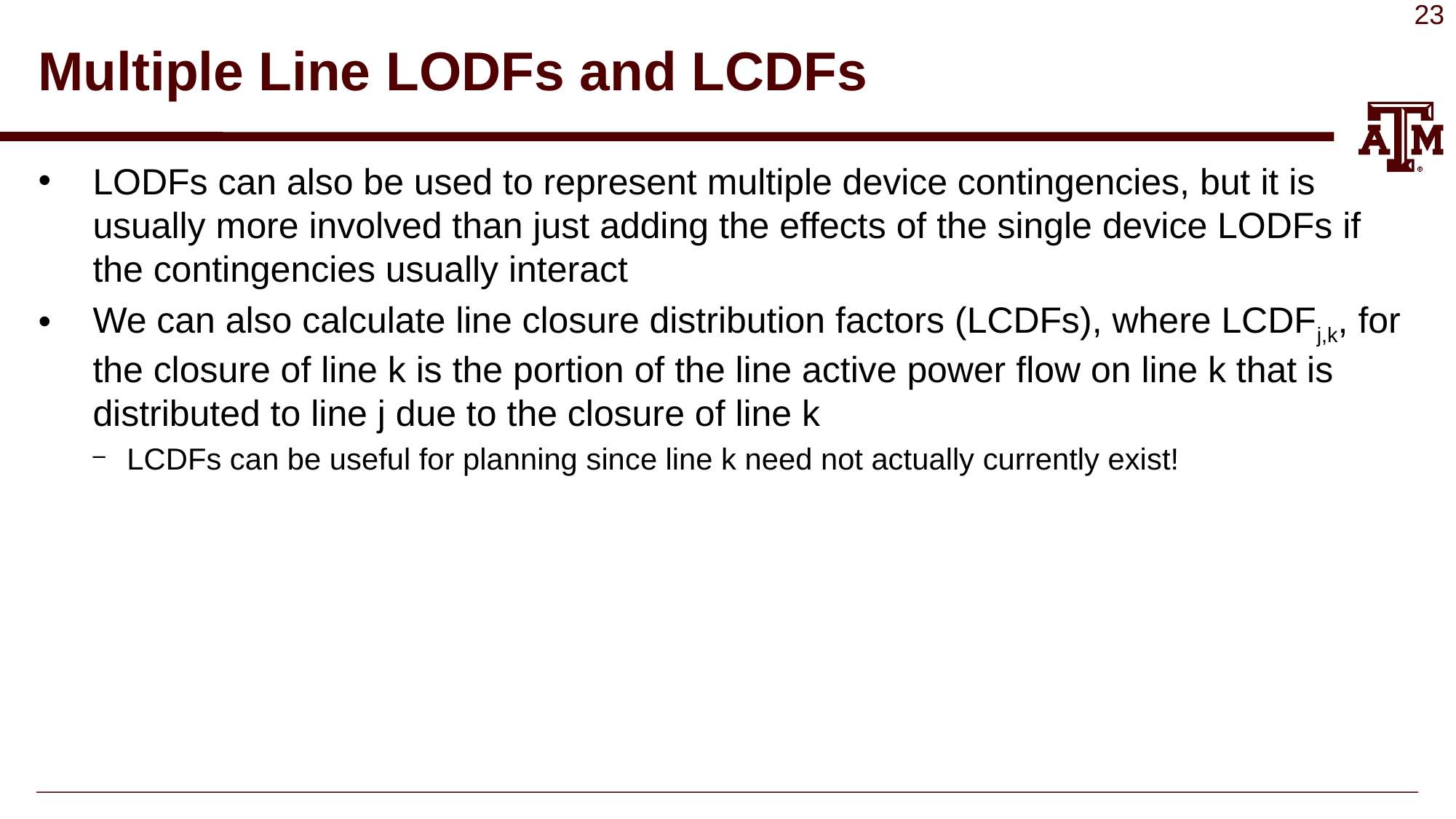

# Multiple Line LODFs and LCDFs
LODFs can also be used to represent multiple device contingencies, but it is usually more involved than just adding the effects of the single device LODFs if the contingencies usually interact
We can also calculate line closure distribution factors (LCDFs), where LCDFj,k, for the closure of line k is the portion of the line active power flow on line k that is distributed to line j due to the closure of line k
LCDFs can be useful for planning since line k need not actually currently exist!

23